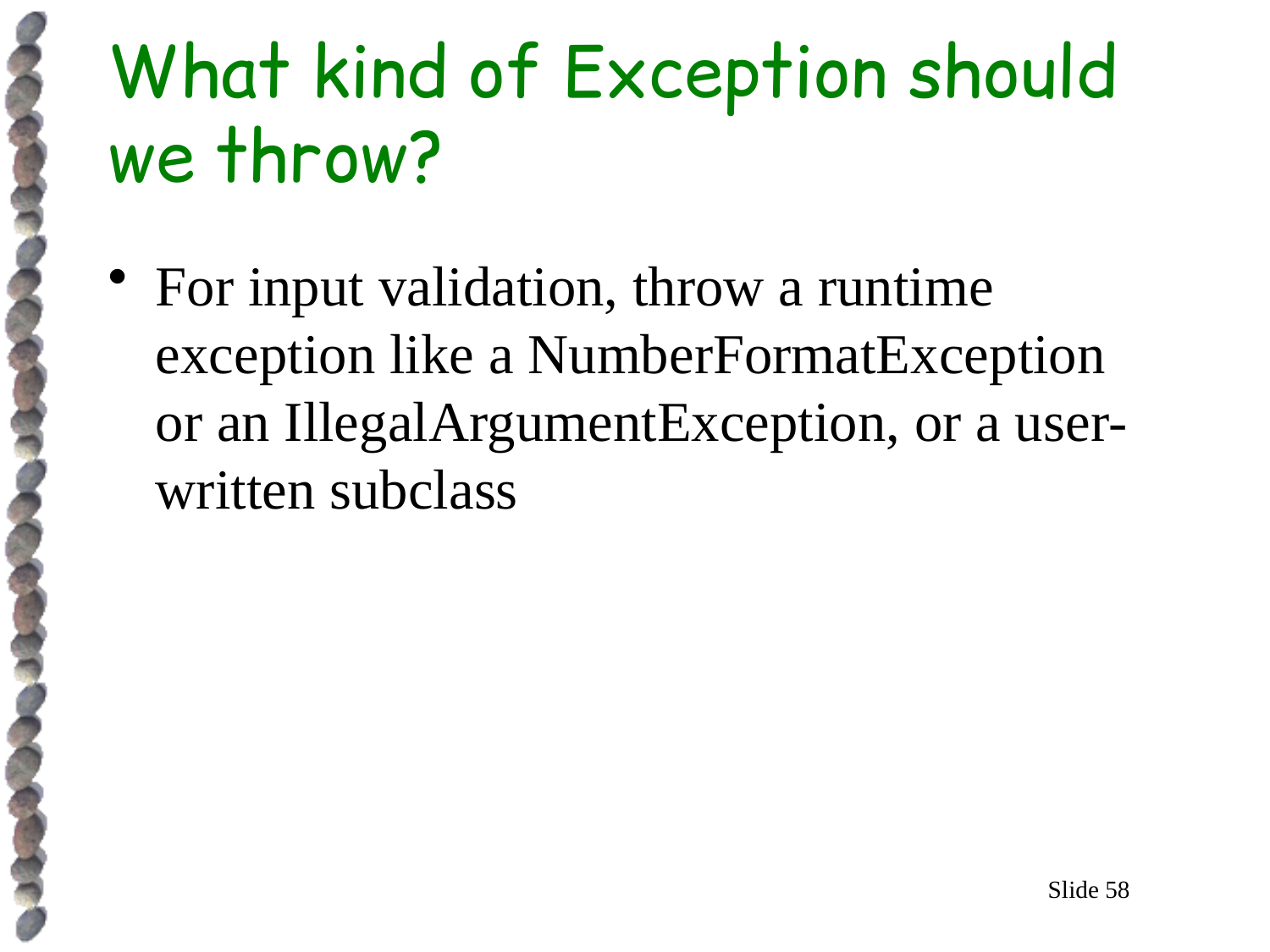

# What kind of Exception should we throw?
For input validation, throw a runtime exception like a NumberFormatException or an IllegalArgumentException, or a user-written subclass
Slide 58